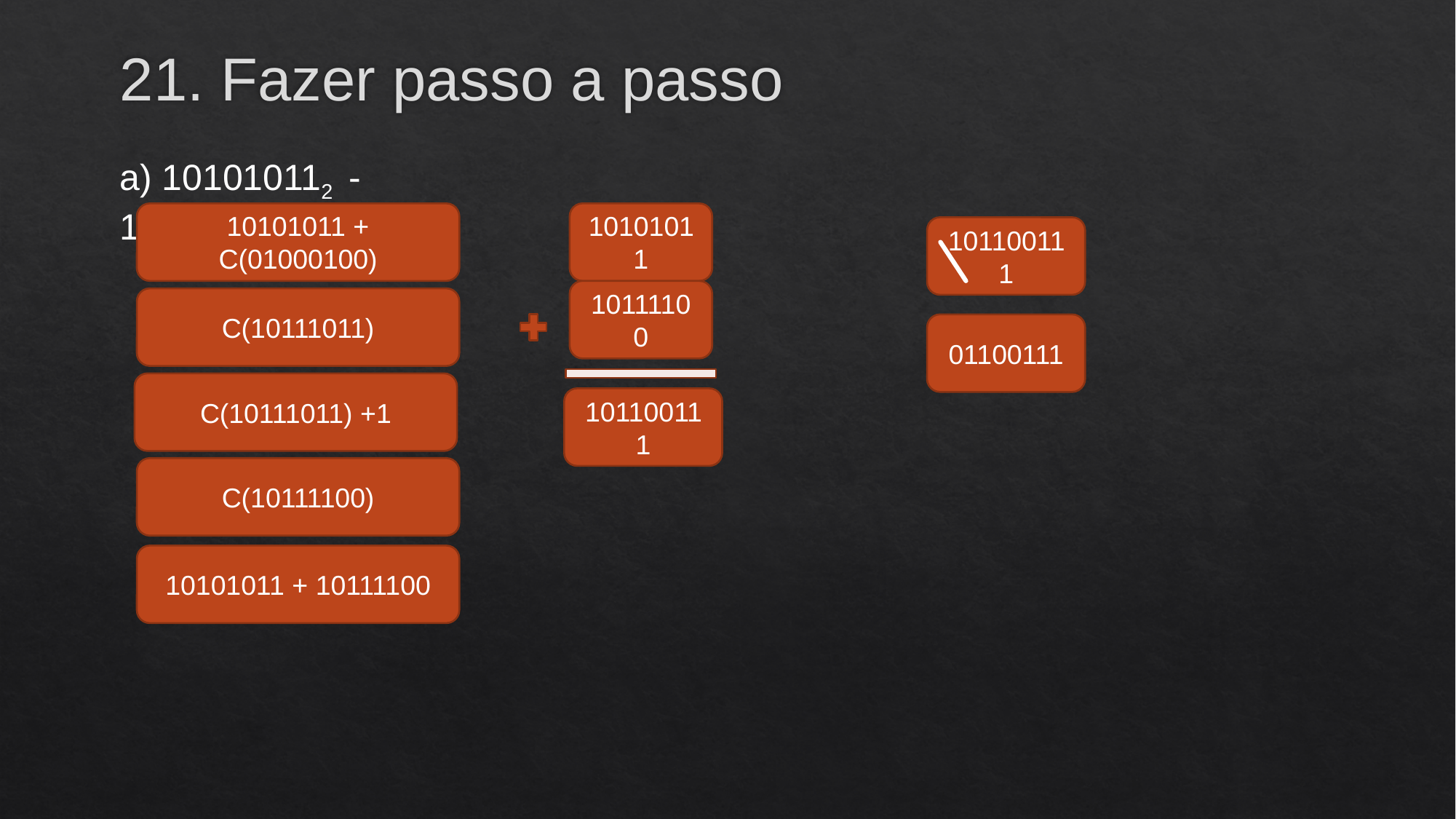

# 21. Fazer passo a passo
a) 101010112  - 1000100
10101011 + C(01000100)
10101011
101100111
10111100
C(10111011)

01100111

C(10111011) +1
101100111
C(10111100)
10101011 + 10111100